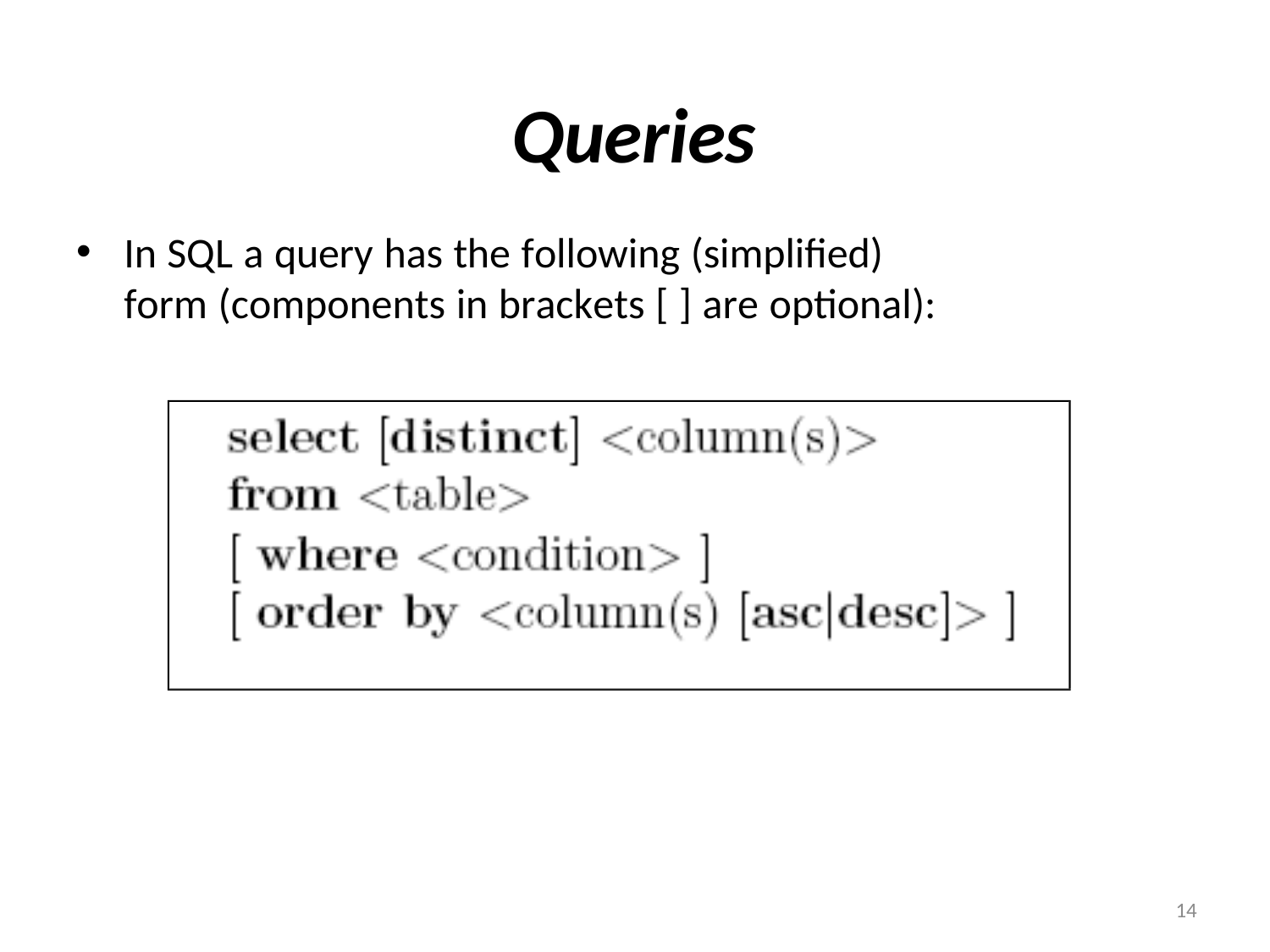

Queries
In SQL a query has the following (simplified) form (components in brackets [ ] are optional):

14